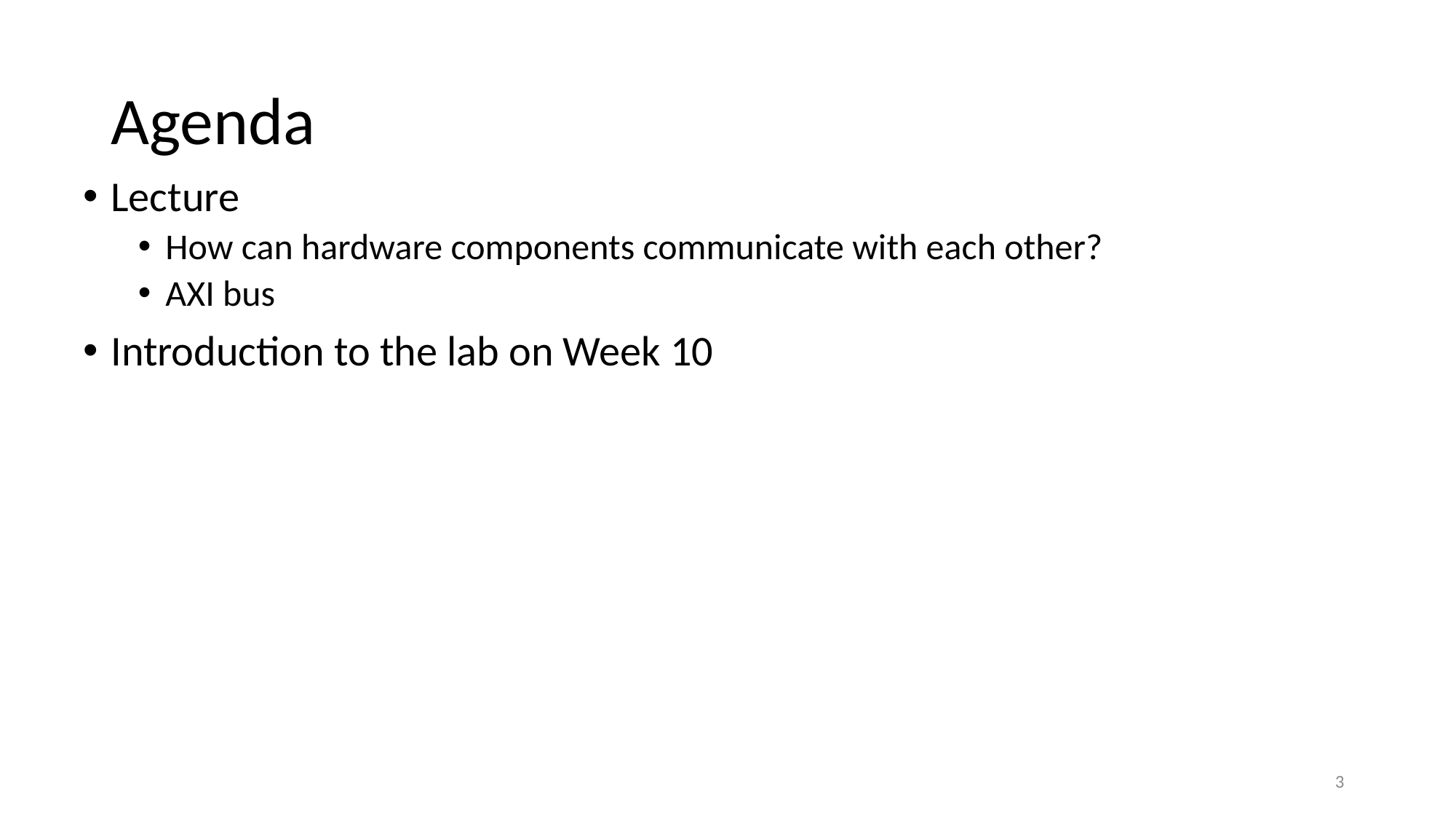

# Agenda
Lecture
How can hardware components communicate with each other?
AXI bus
Introduction to the lab on Week 10

3